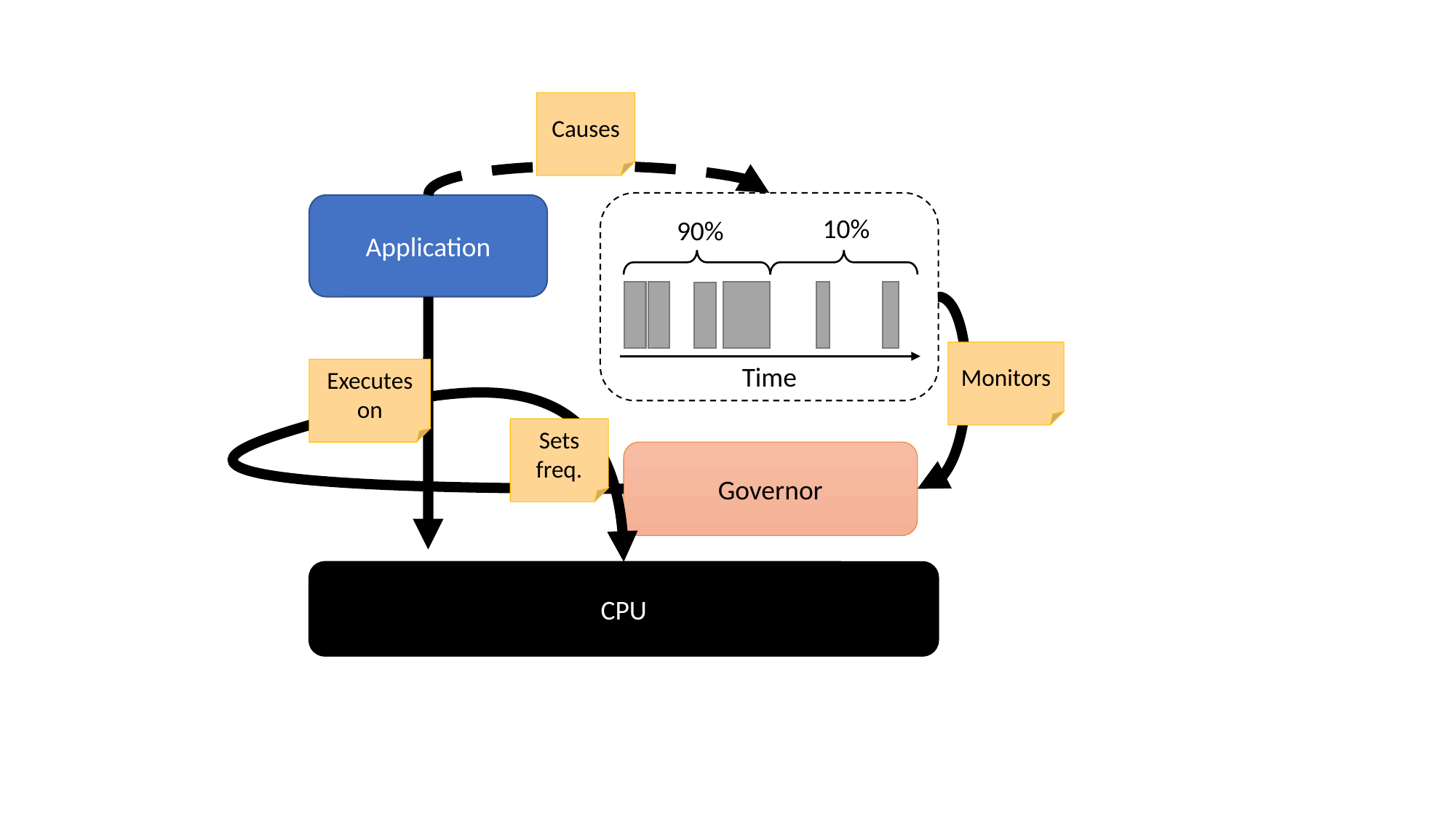

Causes

Application
10%
90%

Monitors
Time
Executes on
Sets freq.
Governor
CPU